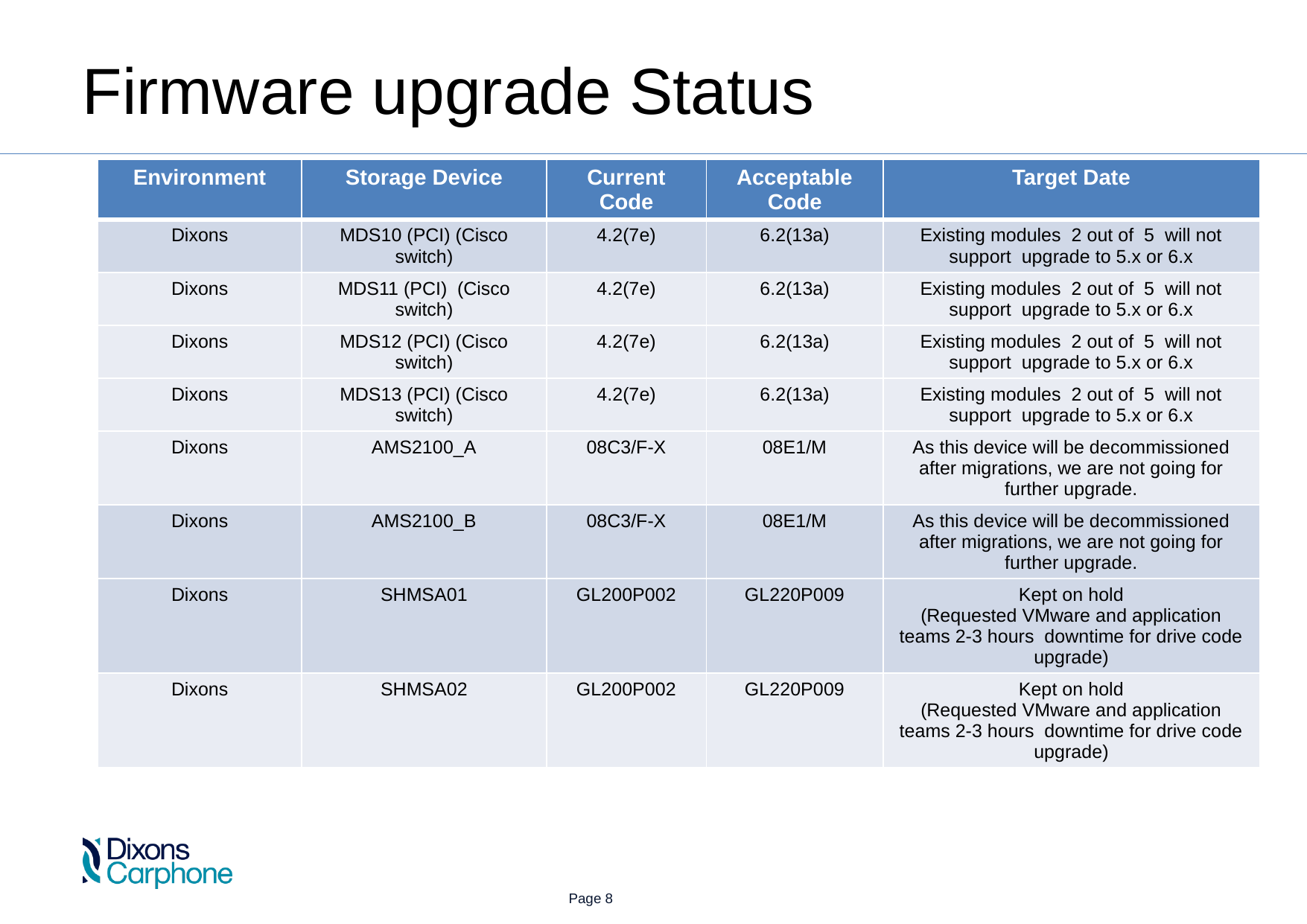

Firmware upgrade Status
| Environment | Storage Device | Current Code | Acceptable Code | Target Date |
| --- | --- | --- | --- | --- |
| Dixons | MDS10 (PCI) (Cisco switch) | 4.2(7e) | 6.2(13a) | Existing modules 2 out of 5 will not support upgrade to 5.x or 6.x |
| Dixons | MDS11 (PCI) (Cisco switch) | 4.2(7e) | 6.2(13a) | Existing modules 2 out of 5 will not support upgrade to 5.x or 6.x |
| Dixons | MDS12 (PCI) (Cisco switch) | 4.2(7e) | 6.2(13a) | Existing modules 2 out of 5 will not support upgrade to 5.x or 6.x |
| Dixons | MDS13 (PCI) (Cisco switch) | 4.2(7e) | 6.2(13a) | Existing modules 2 out of 5 will not support upgrade to 5.x or 6.x |
| Dixons | AMS2100\_A | 08C3/F-X | 08E1/M | As this device will be decommissioned after migrations, we are not going for further upgrade. |
| Dixons | AMS2100\_B | 08C3/F-X | 08E1/M | As this device will be decommissioned after migrations, we are not going for further upgrade. |
| Dixons | SHMSA01 | GL200P002 | GL220P009 | Kept on hold (Requested VMware and application teams 2-3 hours downtime for drive code upgrade) |
| Dixons | SHMSA02 | GL200P002 | GL220P009 | Kept on hold (Requested VMware and application teams 2-3 hours downtime for drive code upgrade) |
 Page 8